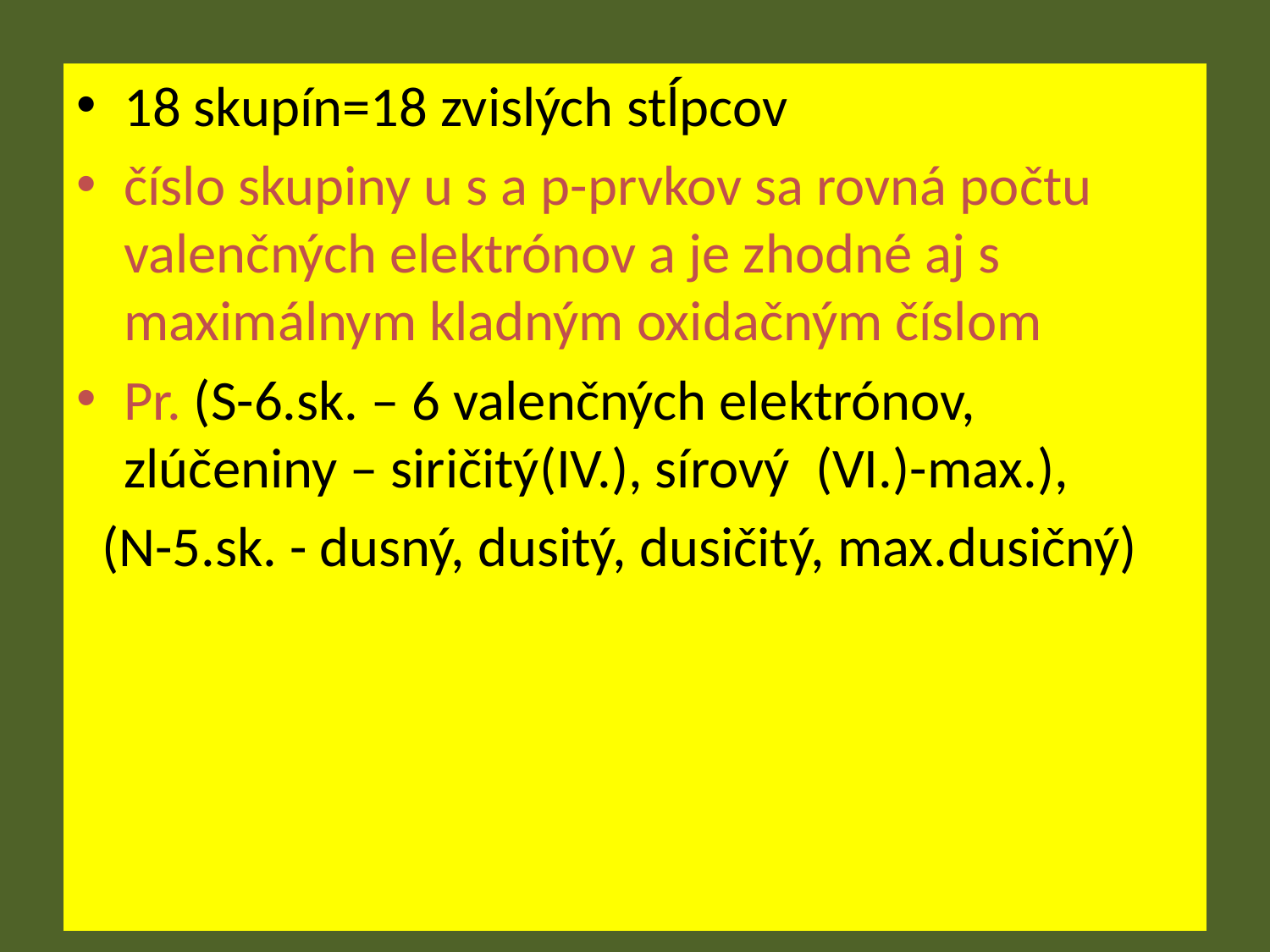

#
18 skupín=18 zvislých stĺpcov
číslo skupiny u s a p-prvkov sa rovná počtu valenčných elektrónov a je zhodné aj s maximálnym kladným oxidačným číslom
Pr. (S-6.sk. – 6 valenčných elektrónov, zlúčeniny – siričitý(IV.), sírový  (VI.)-max.),
  (N-5.sk. - dusný, dusitý, dusičitý, max.dusičný)